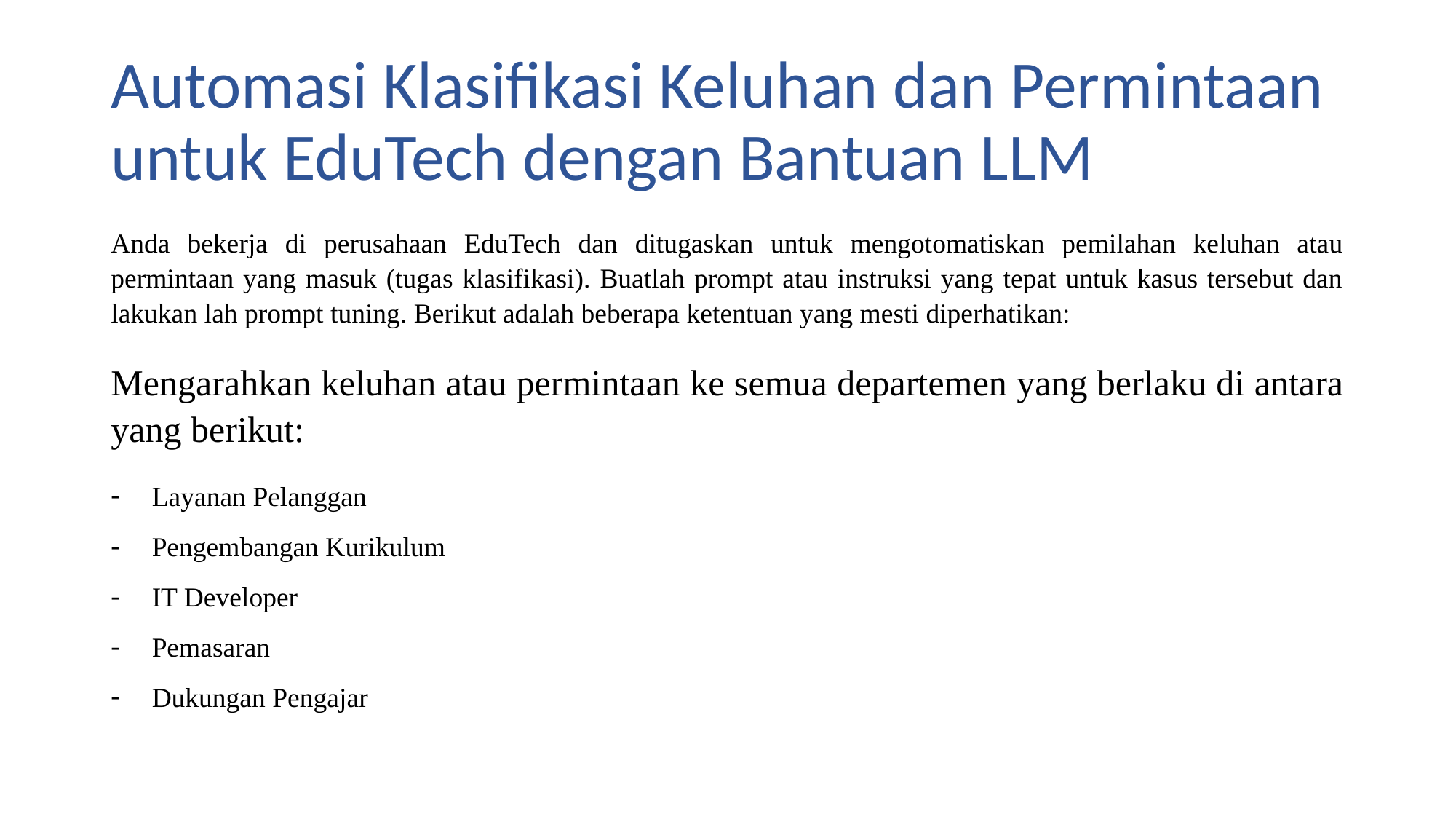

# Automasi Klasifikasi Keluhan dan Permintaan untuk EduTech dengan Bantuan LLM
Anda bekerja di perusahaan EduTech dan ditugaskan untuk mengotomatiskan pemilahan keluhan atau permintaan yang masuk (tugas klasifikasi). Buatlah prompt atau instruksi yang tepat untuk kasus tersebut dan lakukan lah prompt tuning. Berikut adalah beberapa ketentuan yang mesti diperhatikan:
Mengarahkan keluhan atau permintaan ke semua departemen yang berlaku di antara yang berikut:
Layanan Pelanggan
Pengembangan Kurikulum
IT Developer
Pemasaran
Dukungan Pengajar